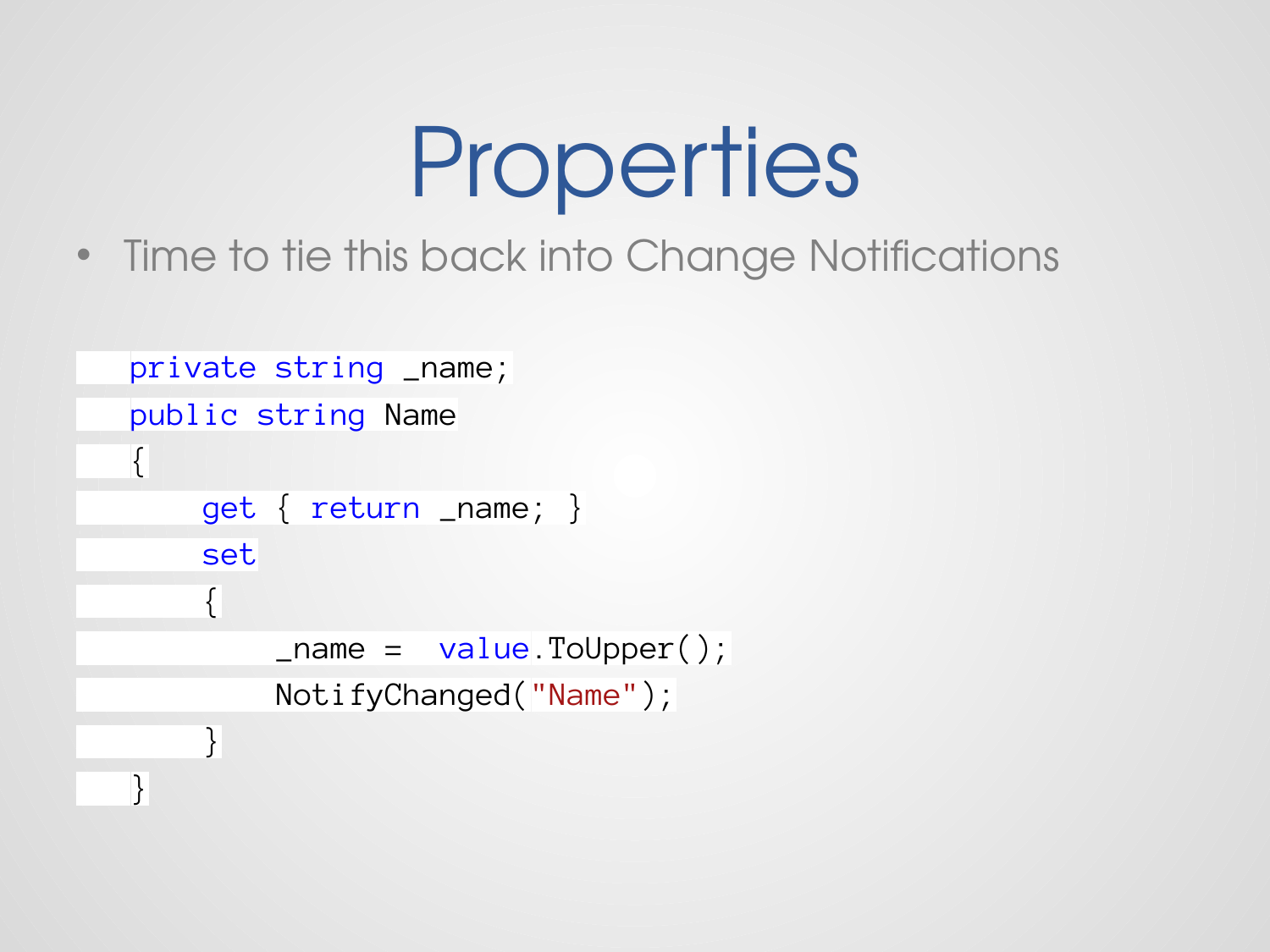

# Properties
Time to tie this back into Change Notifications

   private string _name;
   public string Name
   {
       get { return _name; }
       set
       {
           _name =  value.ToUpper();
           NotifyChanged("Name");
       }
   }